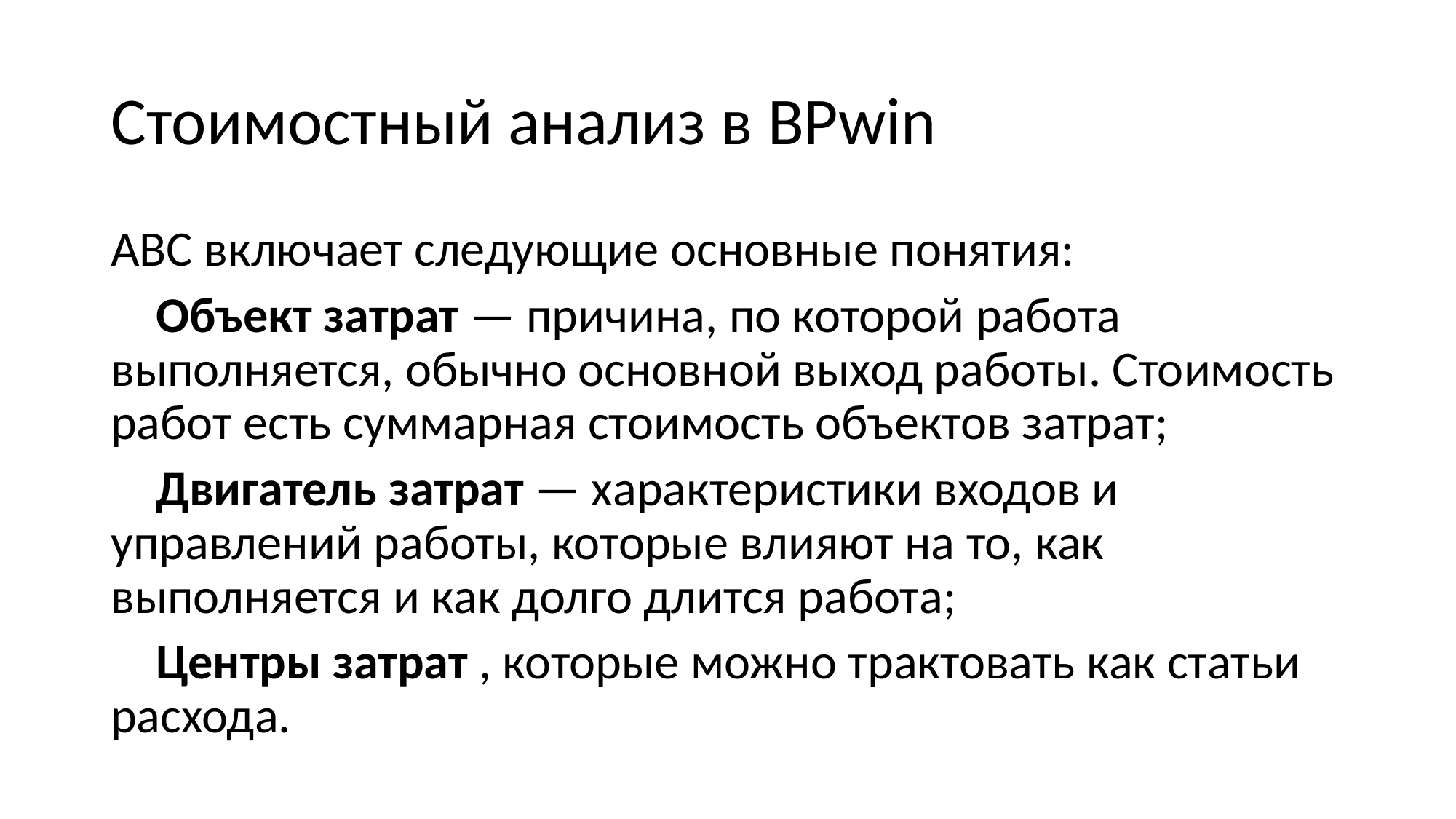

Стоимостный анализ в BPwin
ABC включает следующие основные понятия:
    Объект затрат — причина, по которой работа выполняется, обычно основной выход работы. Стоимость работ есть суммарная стоимость объектов затрат;
    Двигатель затрат — характеристики входов и управлений работы, которые влияют на то, как выполняется и как долго длится работа;
    Центры затрат , которые можно трактовать как статьи расхода.